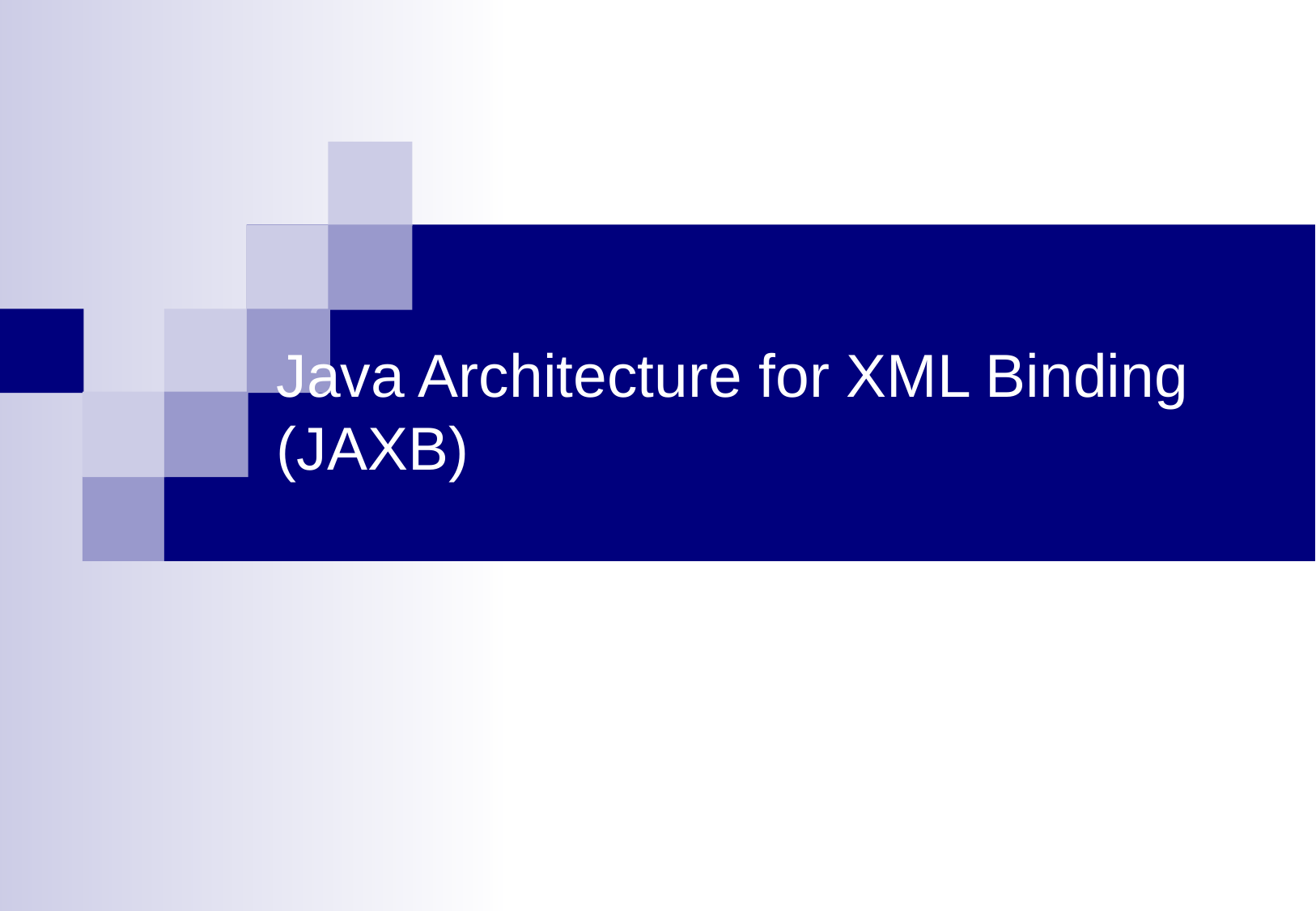

# Java Architecture for XML Binding (JAXB)